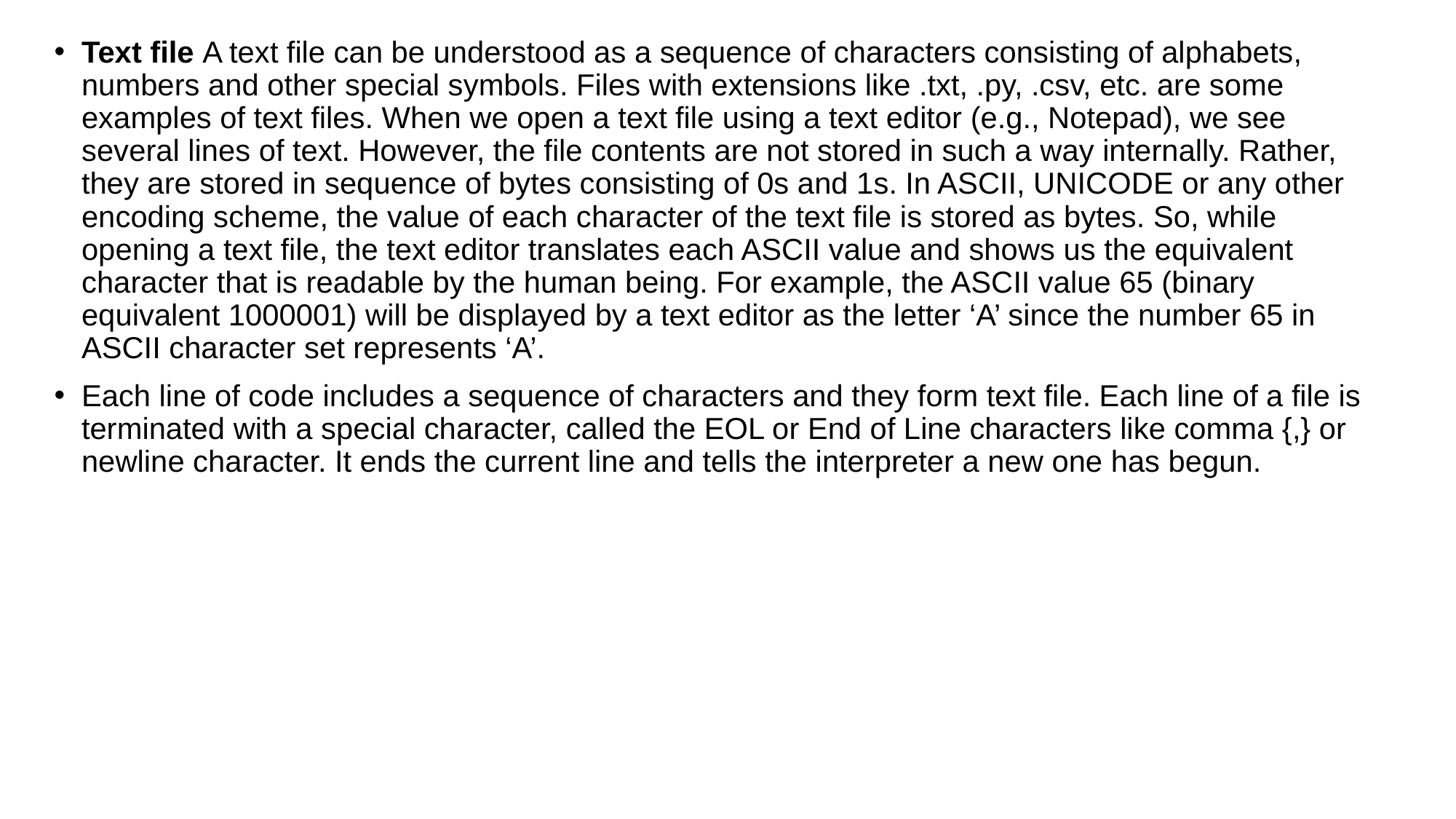

Text file A text file can be understood as a sequence of characters consisting of alphabets, numbers and other special symbols. Files with extensions like .txt, .py, .csv, etc. are some examples of text files. When we open a text file using a text editor (e.g., Notepad), we see several lines of text. However, the file contents are not stored in such a way internally. Rather, they are stored in sequence of bytes consisting of 0s and 1s. In ASCII, UNICODE or any other encoding scheme, the value of each character of the text file is stored as bytes. So, while opening a text file, the text editor translates each ASCII value and shows us the equivalent character that is readable by the human being. For example, the ASCII value 65 (binary equivalent 1000001) will be displayed by a text editor as the letter ‘A’ since the number 65 in ASCII character set represents ‘A’.
Each line of code includes a sequence of characters and they form text file. Each line of a file is terminated with a special character, called the EOL or End of Line characters like comma {,} or newline character. It ends the current line and tells the interpreter a new one has begun.